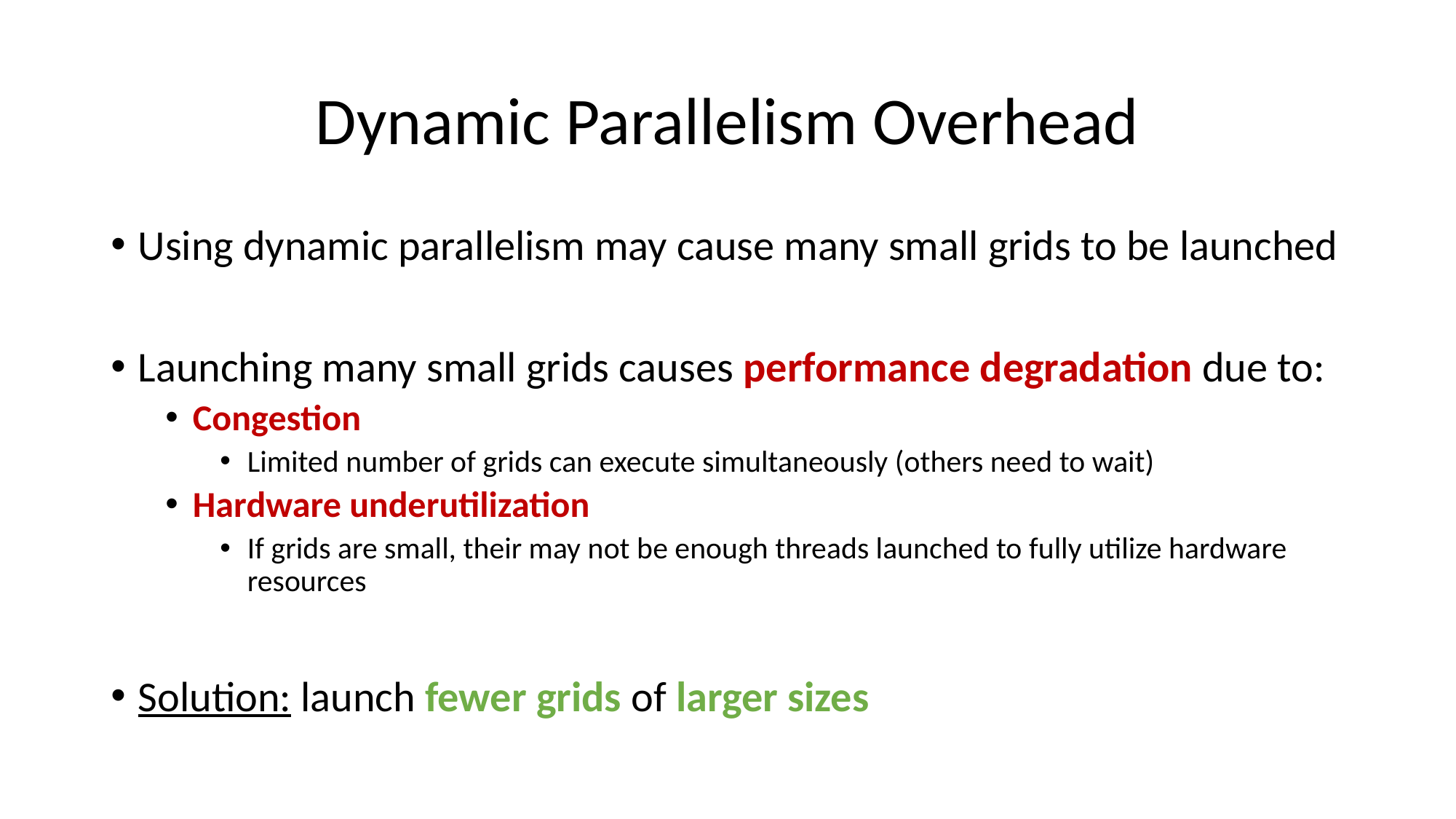

# Dynamic Parallelism Overhead
Using dynamic parallelism may cause many small grids to be launched

Launching many small grids causes performance degradation due to:
Congestion
Limited number of grids can execute simultaneously (others need to wait)
Hardware underutilization
If grids are small, their may not be enough threads launched to fully utilize hardware resources

Solution: launch fewer grids of larger sizes